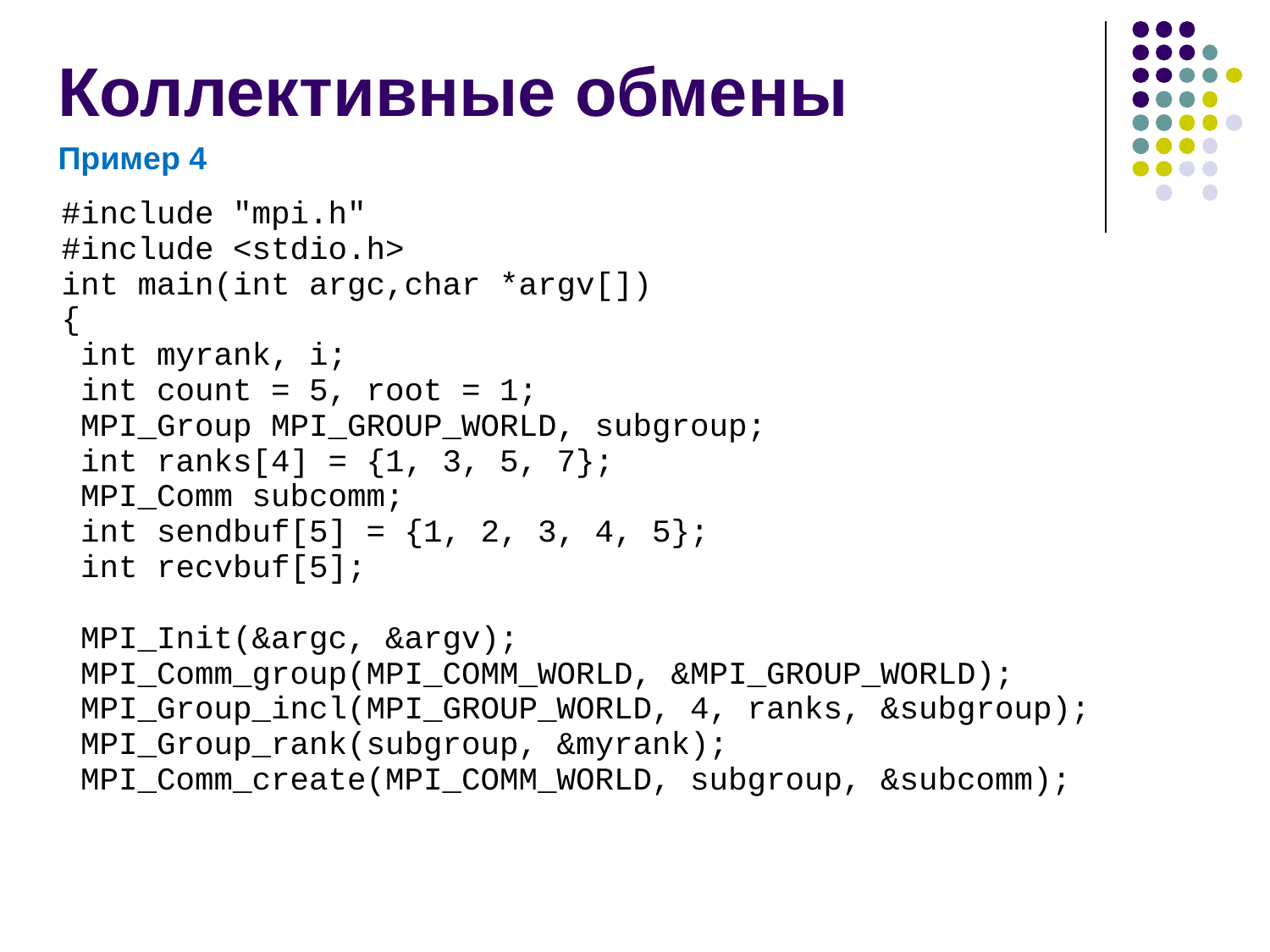

# Коллективные обмены
Пример 4
#include "mpi.h"
#include <stdio.h>
int main(int argc,char *argv[])
{
 int myrank, i;
 int count = 5, root = 1;
 MPI_Group MPI_GROUP_WORLD, subgroup;
 int ranks[4] = {1, 3, 5, 7};
 MPI_Comm subcomm;
 int sendbuf[5] = {1, 2, 3, 4, 5};
 int recvbuf[5];

 MPI_Init(&argc, &argv);
 MPI_Comm_group(MPI_COMM_WORLD, &MPI_GROUP_WORLD);
 MPI_Group_incl(MPI_GROUP_WORLD, 4, ranks, &subgroup);
 MPI_Group_rank(subgroup, &myrank);
 MPI_Comm_create(MPI_COMM_WORLD, subgroup, &subcomm);

2008